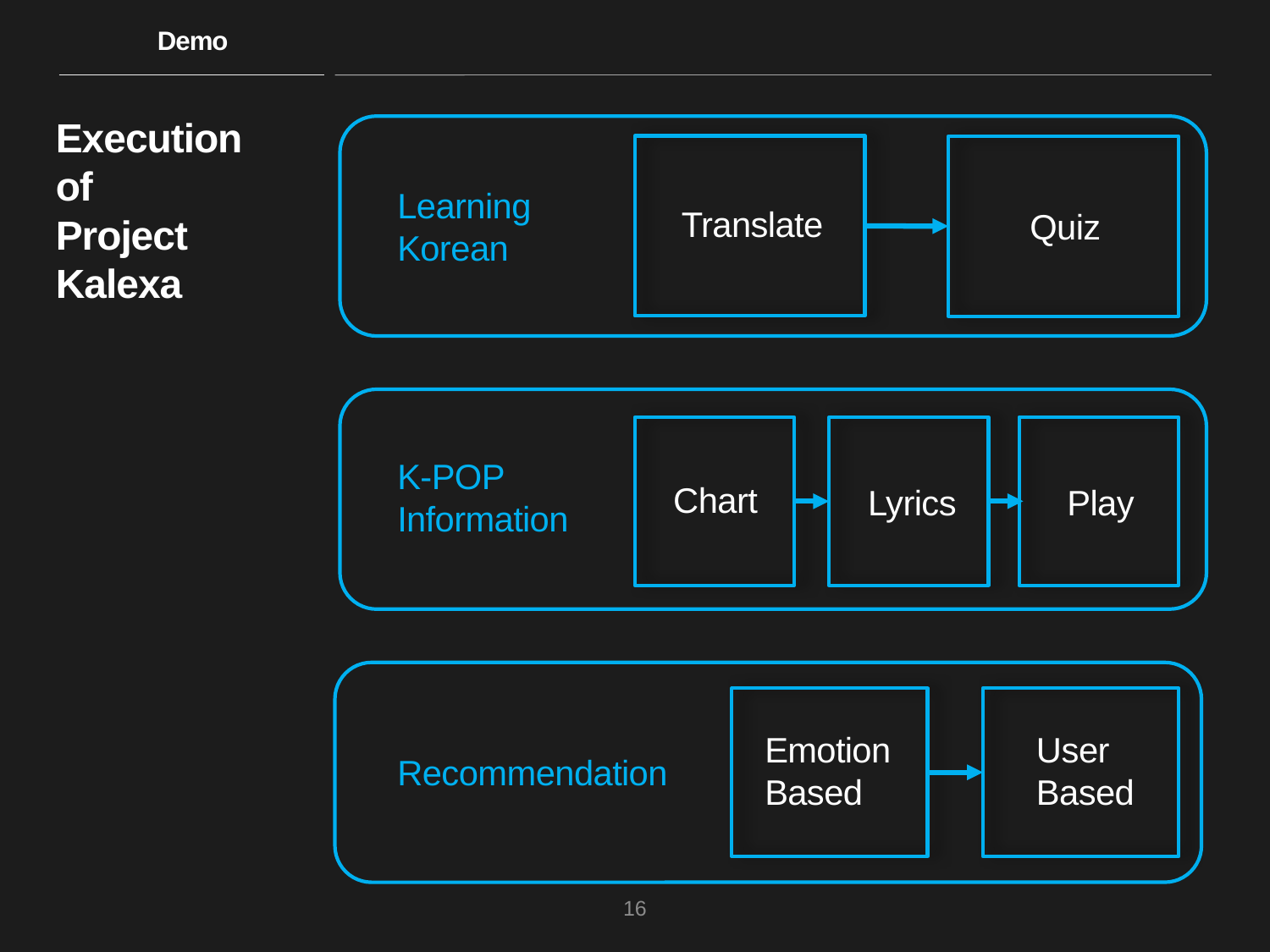

Demo
# Execution of Project Kalexa

Learning
Korean
Translate
Quiz

K-POP
Information
Chart
Lyrics
Play

Emotion
Based
User
Based
Recommendation
16